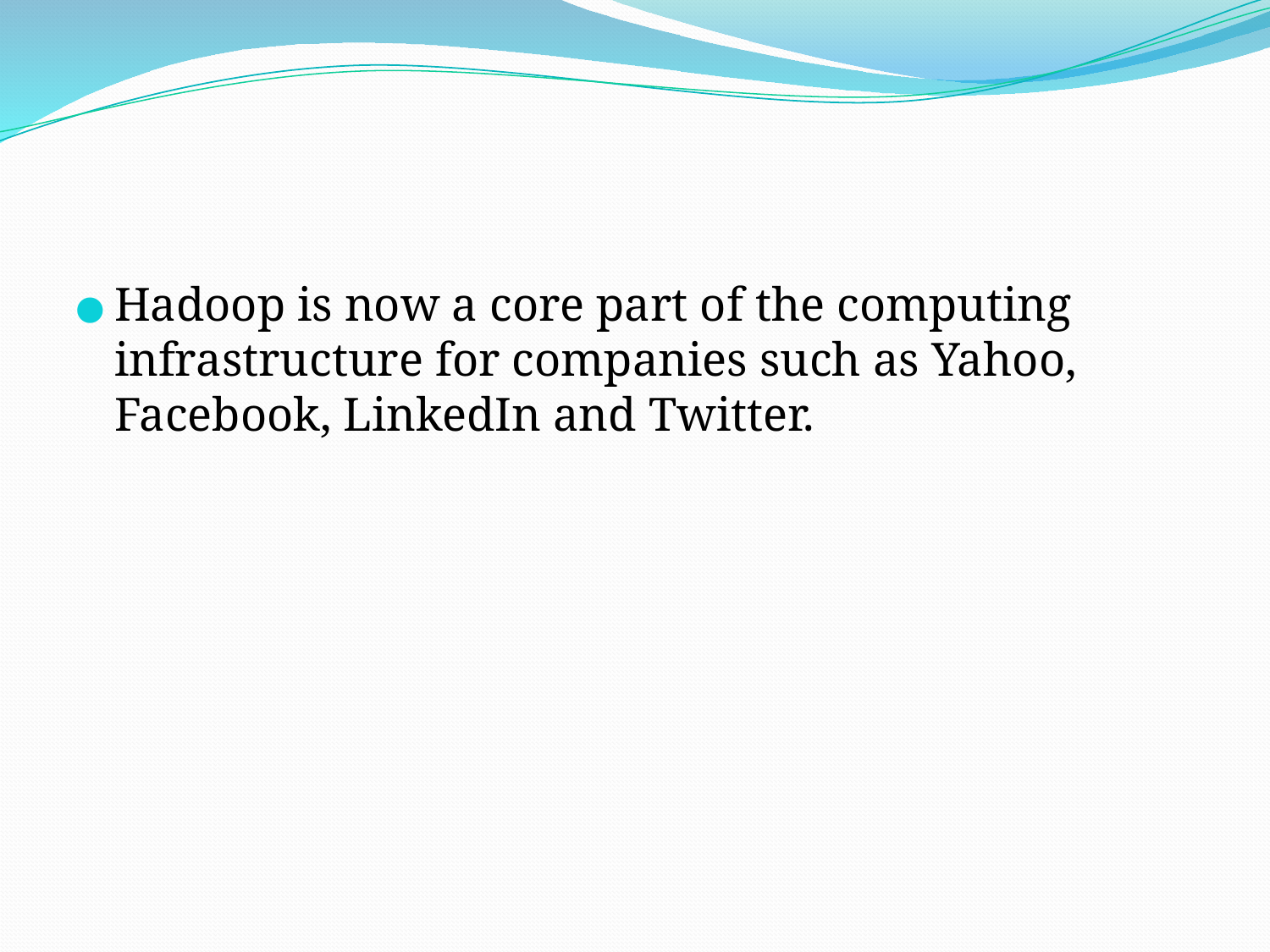

#
Hadoop is now a core part of the computing infrastructure for companies such as Yahoo, Facebook, LinkedIn and Twitter.